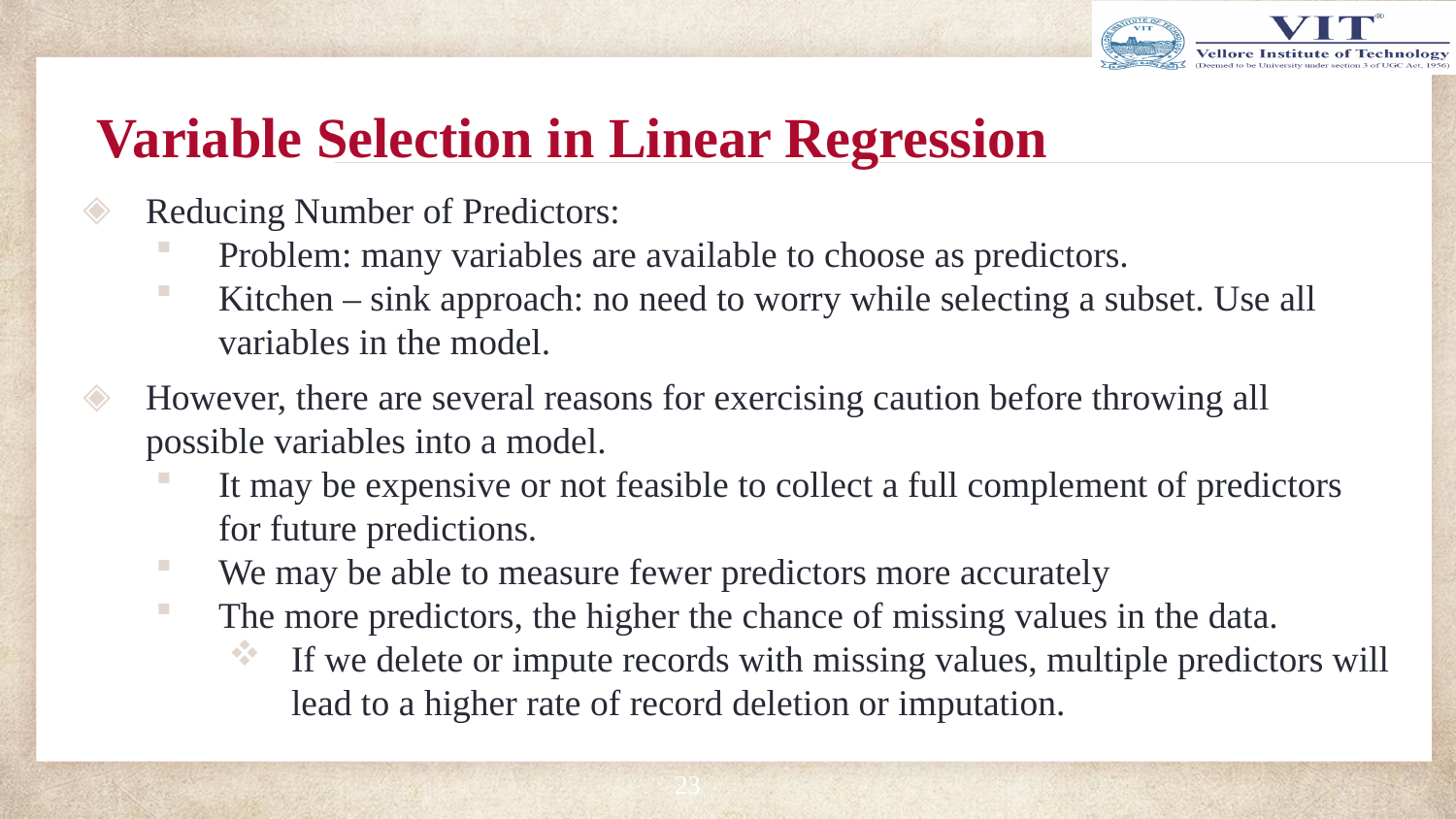

# Variable Selection in Linear Regression
Reducing Number of Predictors:
Problem: many variables are available to choose as predictors.
Kitchen – sink approach: no need to worry while selecting a subset. Use all variables in the model.
However, there are several reasons for exercising caution before throwing all possible variables into a model.
It may be expensive or not feasible to collect a full complement of predictors for future predictions.
We may be able to measure fewer predictors more accurately
The more predictors, the higher the chance of missing values in the data.
If we delete or impute records with missing values, multiple predictors will lead to a higher rate of record deletion or imputation.

23